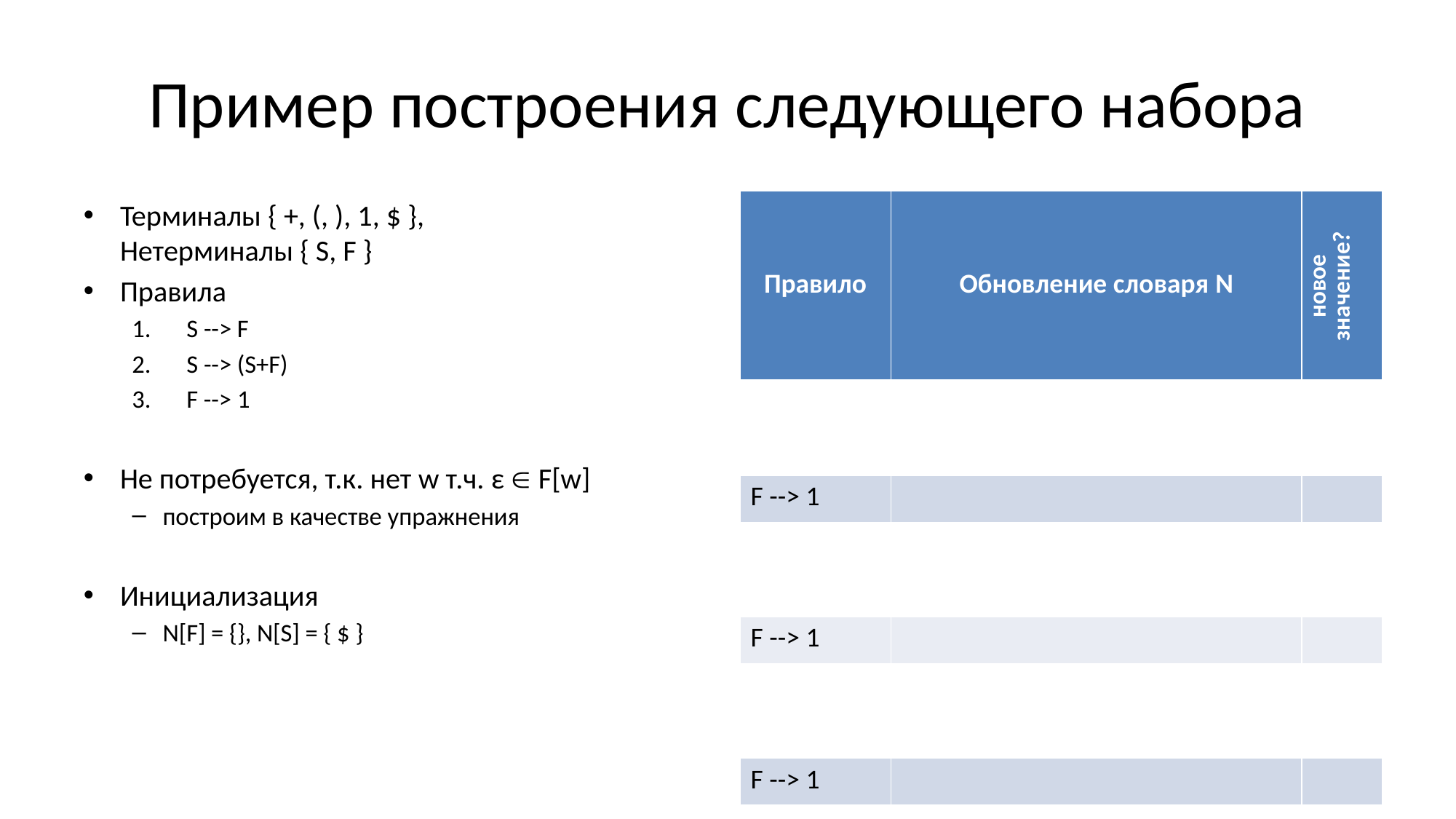

# Пример построения следующего набора
| Правило | Обновление словаря N | новое значение? |
| --- | --- | --- |
| S --> F | N[F] = N[F] ∪ N[S] = {$} | + |
| S --> (S + F) | N[S] = N[S] ∪ {+}, N[F] = N[F] ∪ {)} | + |
| F --> 1 |  |  |
| S --> F | N[F] = N[F] ∪ N[S] = {+, ), $} | + |
| S --> (S + F) | N[S] = N[S] ∪ {+}, N[F] = N[F] ∪ {)} |  |
| F --> 1 |  |  |
| S --> F | N[F] = N[F] ∪ N[S] = {+, ), $} |  |
| S --> (S + F) | N[S] = N[S] ∪ {+}, N[F] = N[F] ∪ {)} |  |
| F --> 1 |  |  |
Терминалы { +, (, ), 1, $ },
Нетерминалы { S, F }
Правила
S --> F
S --> (S+F)
F --> 1

Не потребуется, т.к. нет w т.ч. ε ∈ F[w]
построим в качестве упражнения

Инициализация
N[F] = {}, N[S] = { $ }
Результат
N[S] = {+, $}, N[F] = {+, ), $}